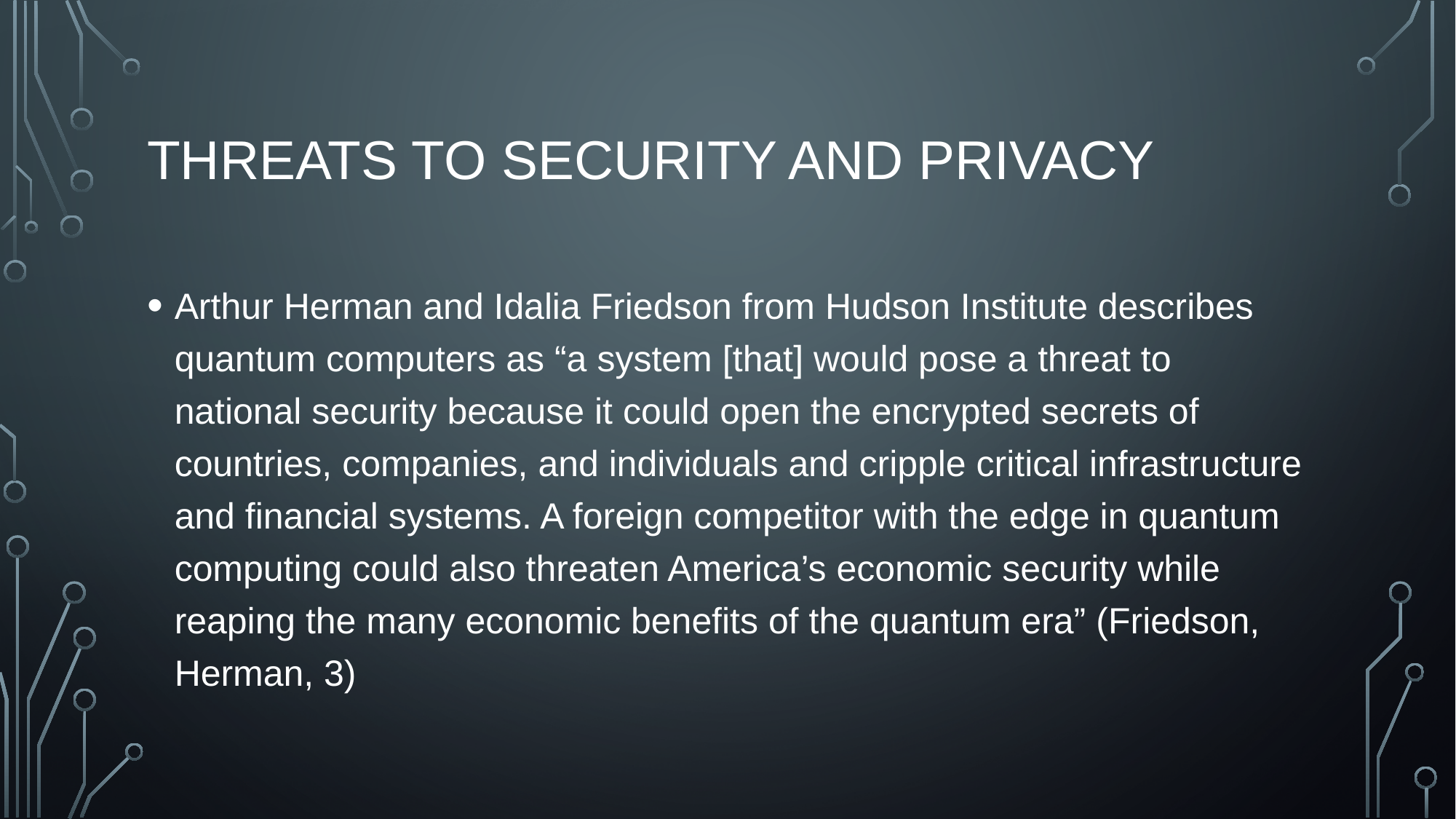

# Threats to security and privacy
Arthur Herman and Idalia Friedson from Hudson Institute describes quantum computers as “a system [that] would pose a threat to national security because it could open the encrypted secrets of countries, companies, and individuals and cripple critical infrastructure and financial systems. A foreign competitor with the edge in quantum computing could also threaten America’s economic security while reaping the many economic benefits of the quantum era” (Friedson, Herman, 3)